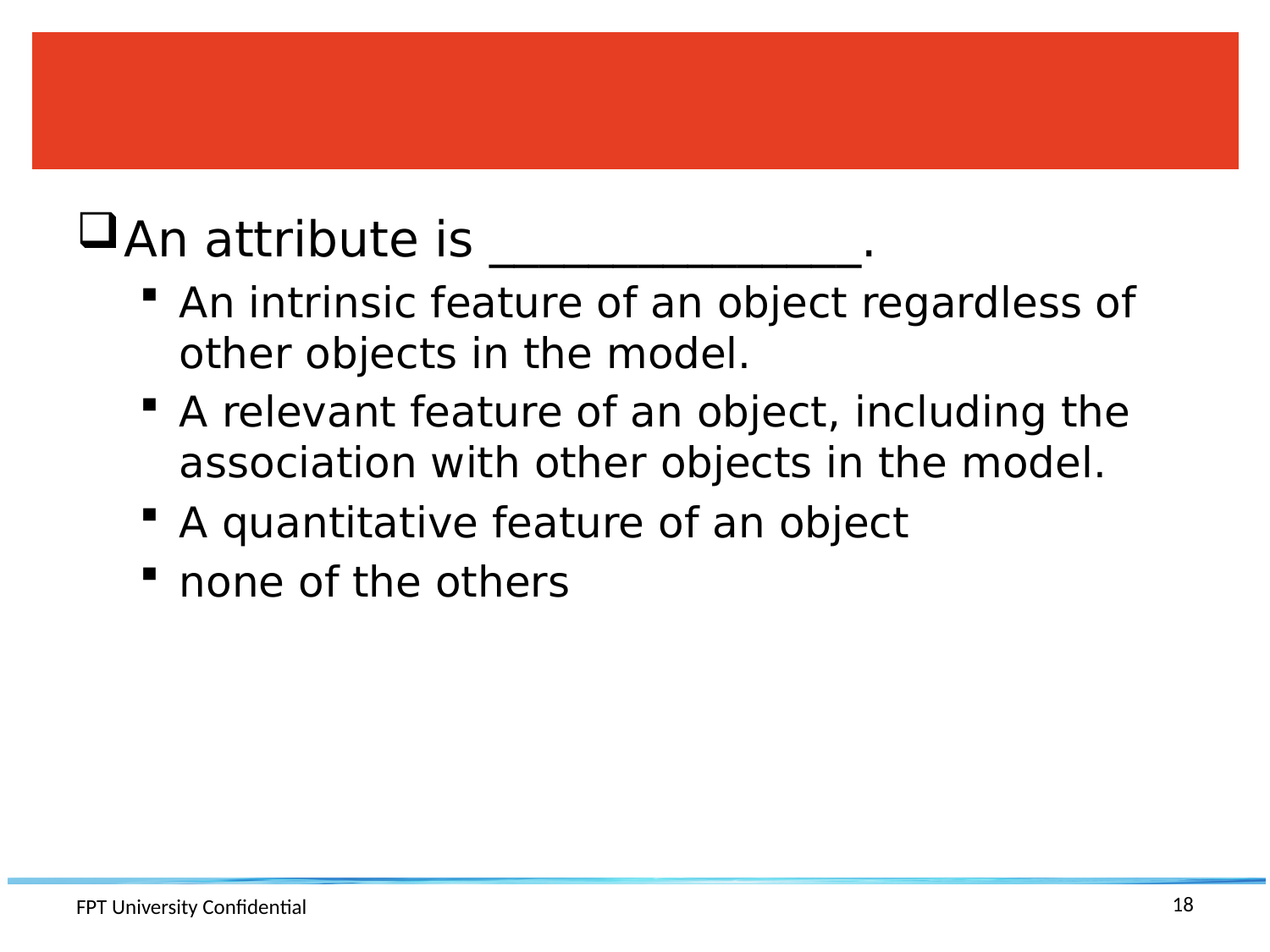

#
An attribute is _______________.
An intrinsic feature of an object regardless of other objects in the model.
A relevant feature of an object, including the association with other objects in the model.
A quantitative feature of an object
none of the others